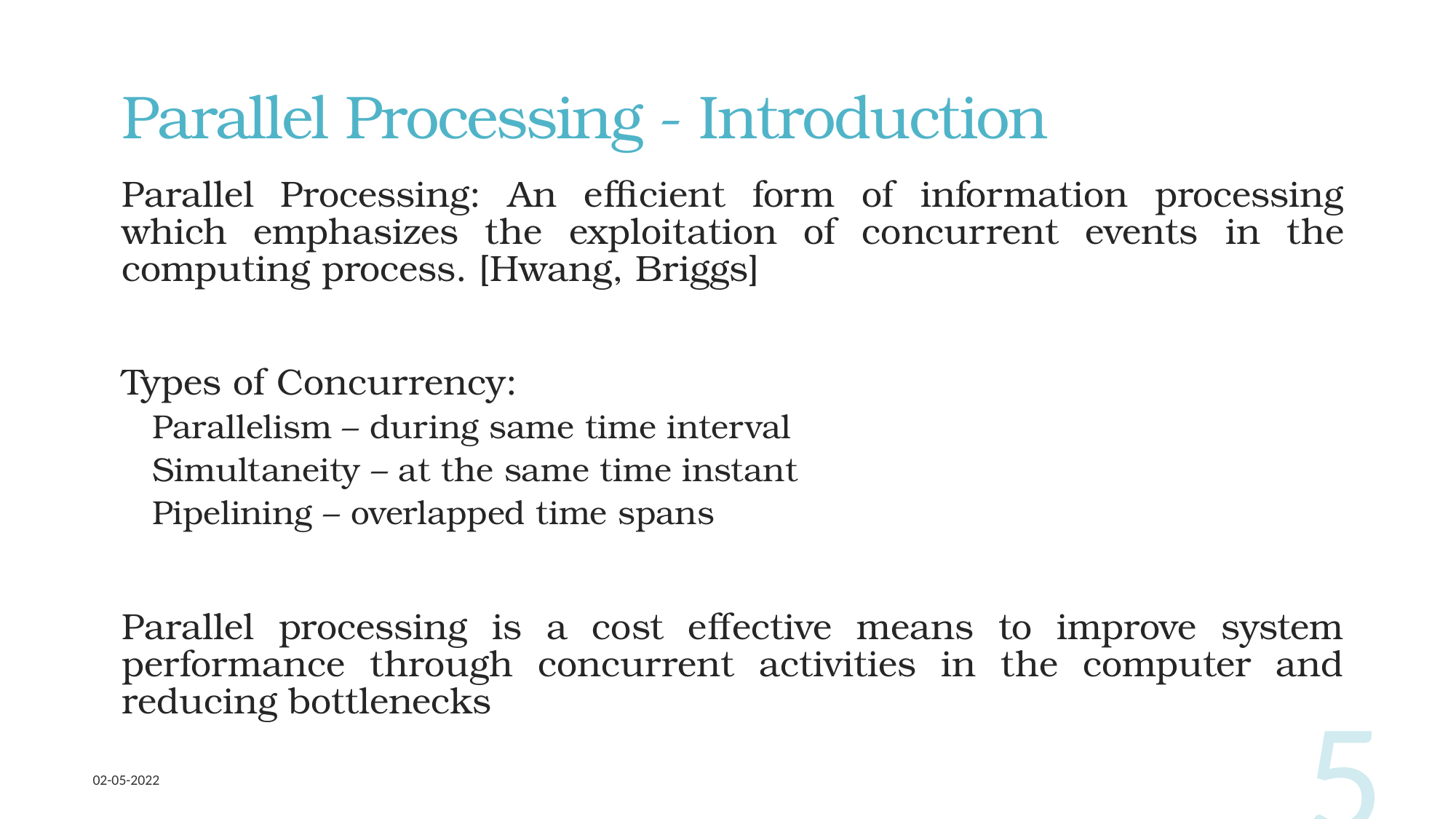

# Parallel Processing - Introduction
Parallel Processing: An efficient form of information processing which emphasizes the exploitation of concurrent events in the computing process. [Hwang, Briggs]

Types of Concurrency:
Parallelism – during same time interval
Simultaneity – at the same time instant
Pipelining – overlapped time spans

Parallel processing is a cost effective means to improve system performance through concurrent activities in the computer and reducing bottlenecks

5
02-05-2022